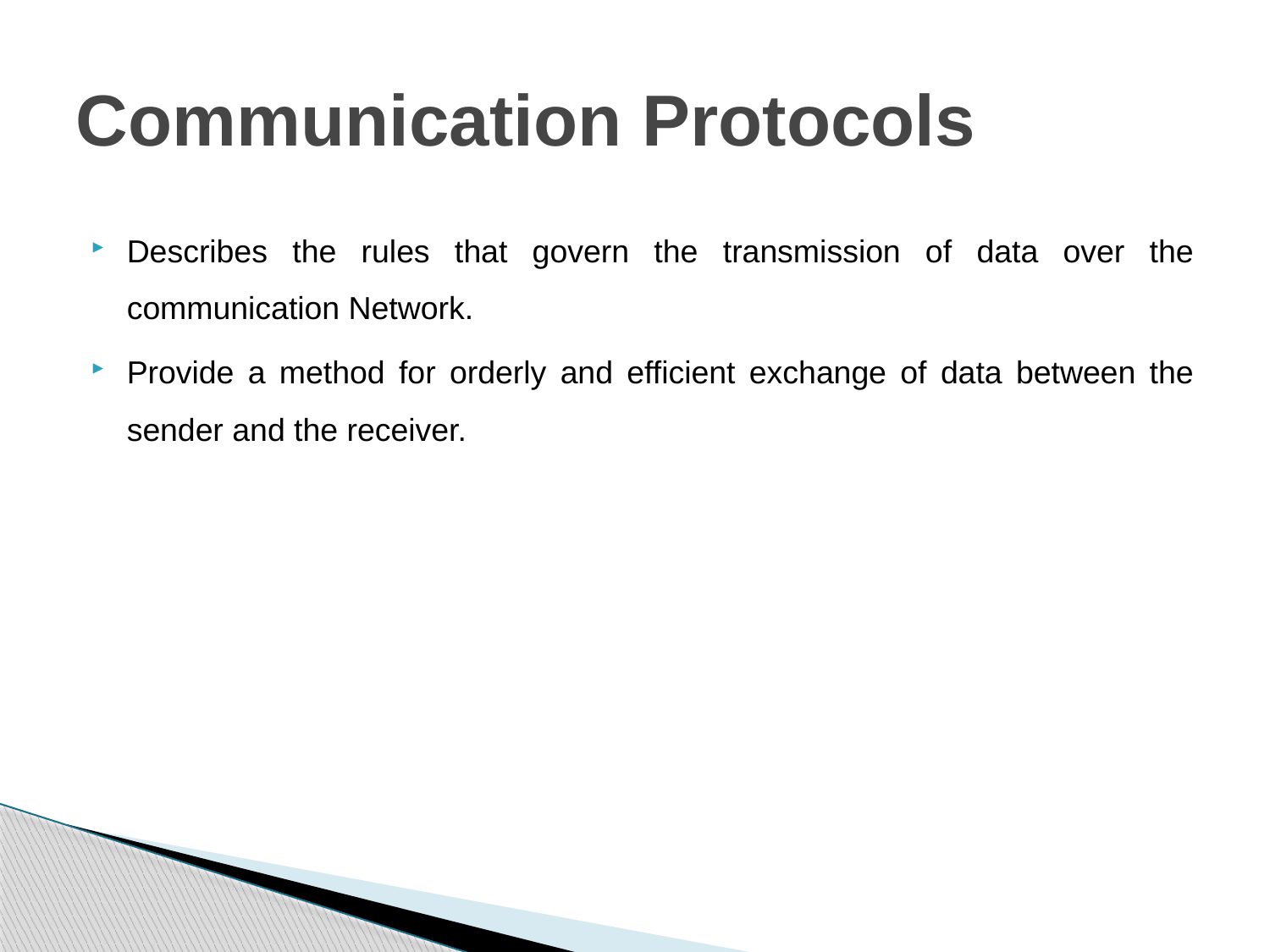

# Communication Protocols
Describes the rules that govern the transmission of data over the communication Network.
Provide a method for orderly and efficient exchange of data between the sender and the receiver.